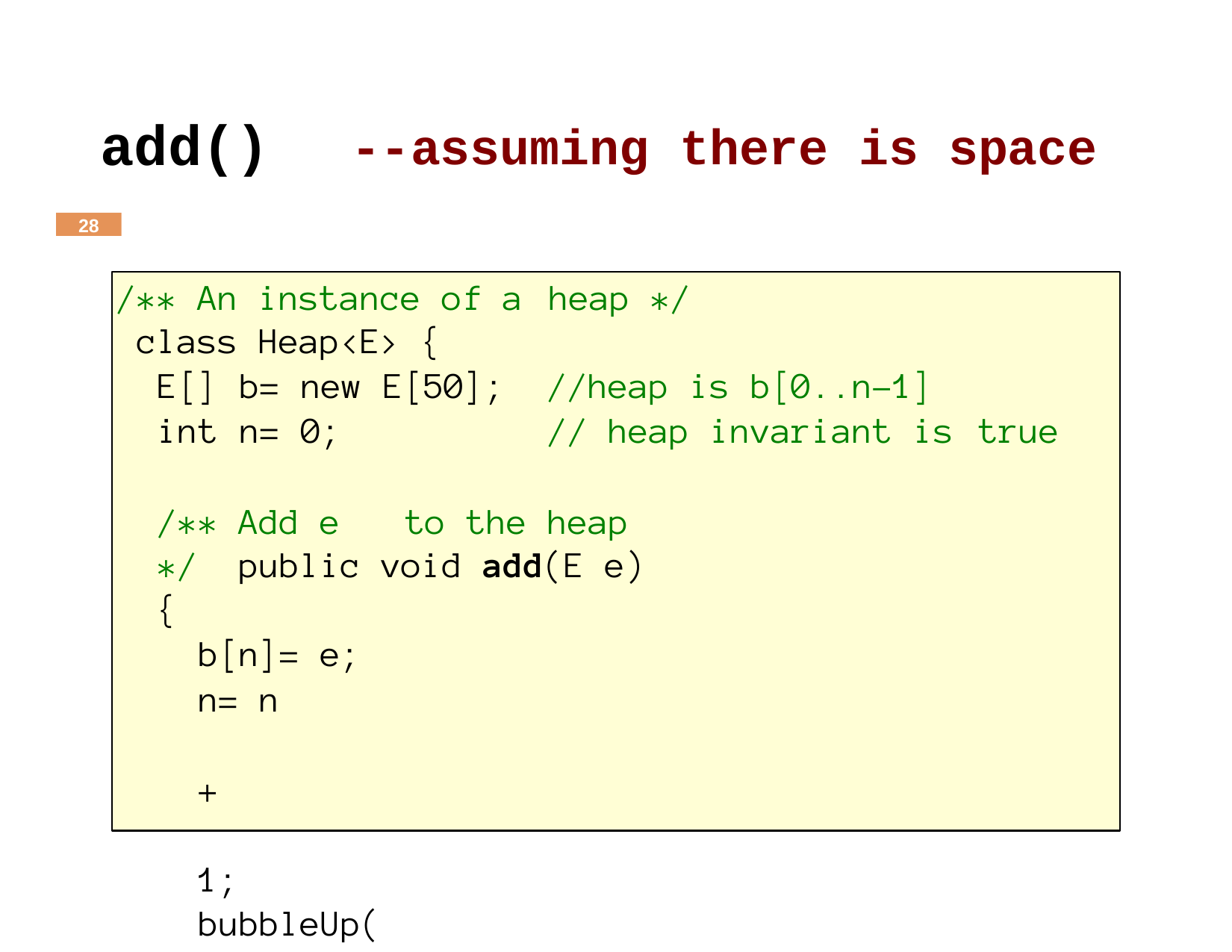

# add()
--assuming
there
is space
28

/** An instance of a	heap */  class Heap<E> {
| E[] | b= | new | E[50]; | //heap is b[0..n-1] |  |
| --- | --- | --- | --- | --- | --- |
| int | n= | 0; |  | // heap invariant is | true |
/** Add e	to the heap */  public void add(E e) {
b[n]= e;  n= n	+	1;
bubbleUp(n -	1); // given on next slide
}
}